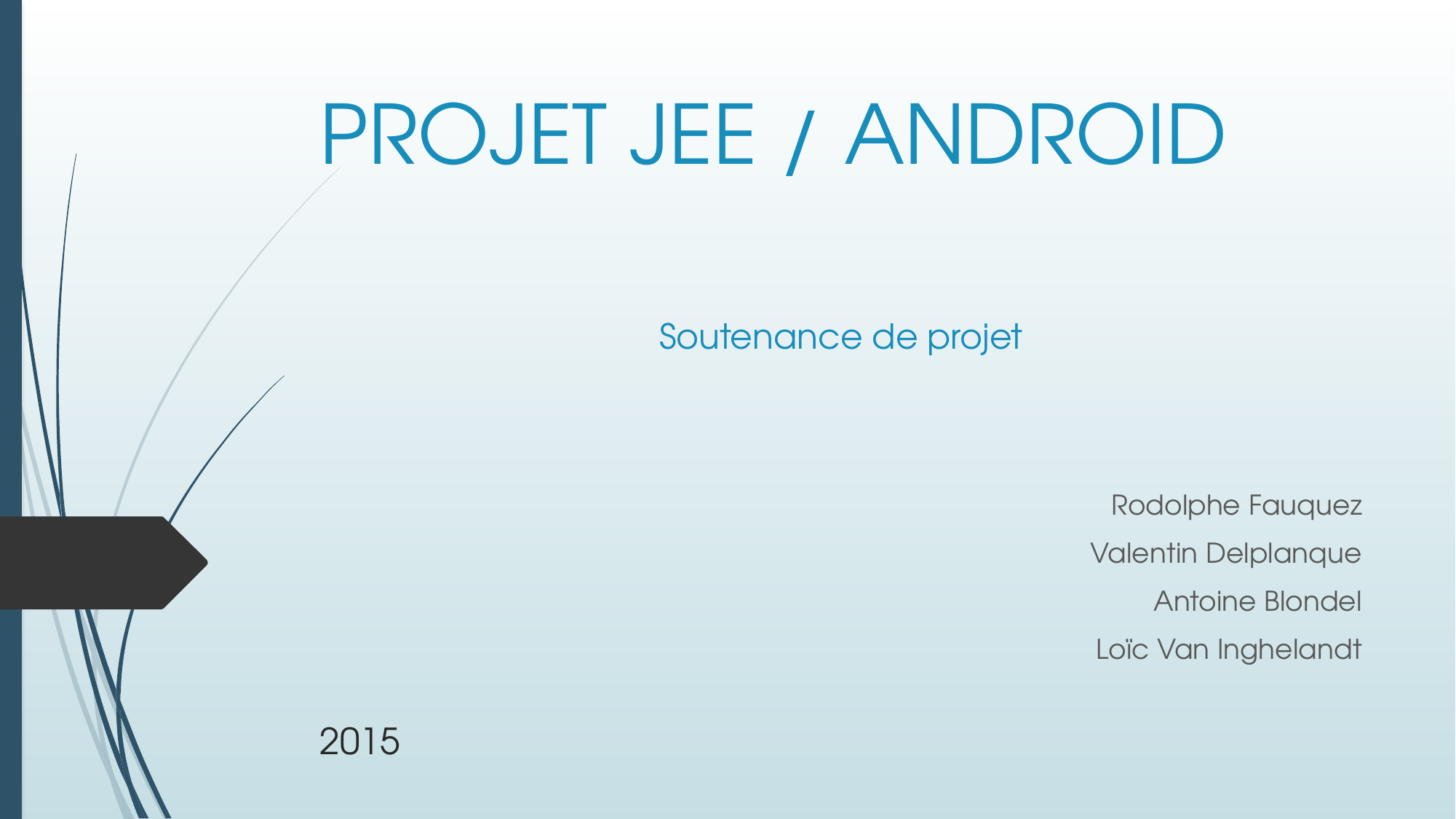

# PROJET JEE / ANDROID
Soutenance de projet
Rodolphe Fauquez
Valentin Delplanque
Antoine Blondel
Loïc Van Inghelandt
2015